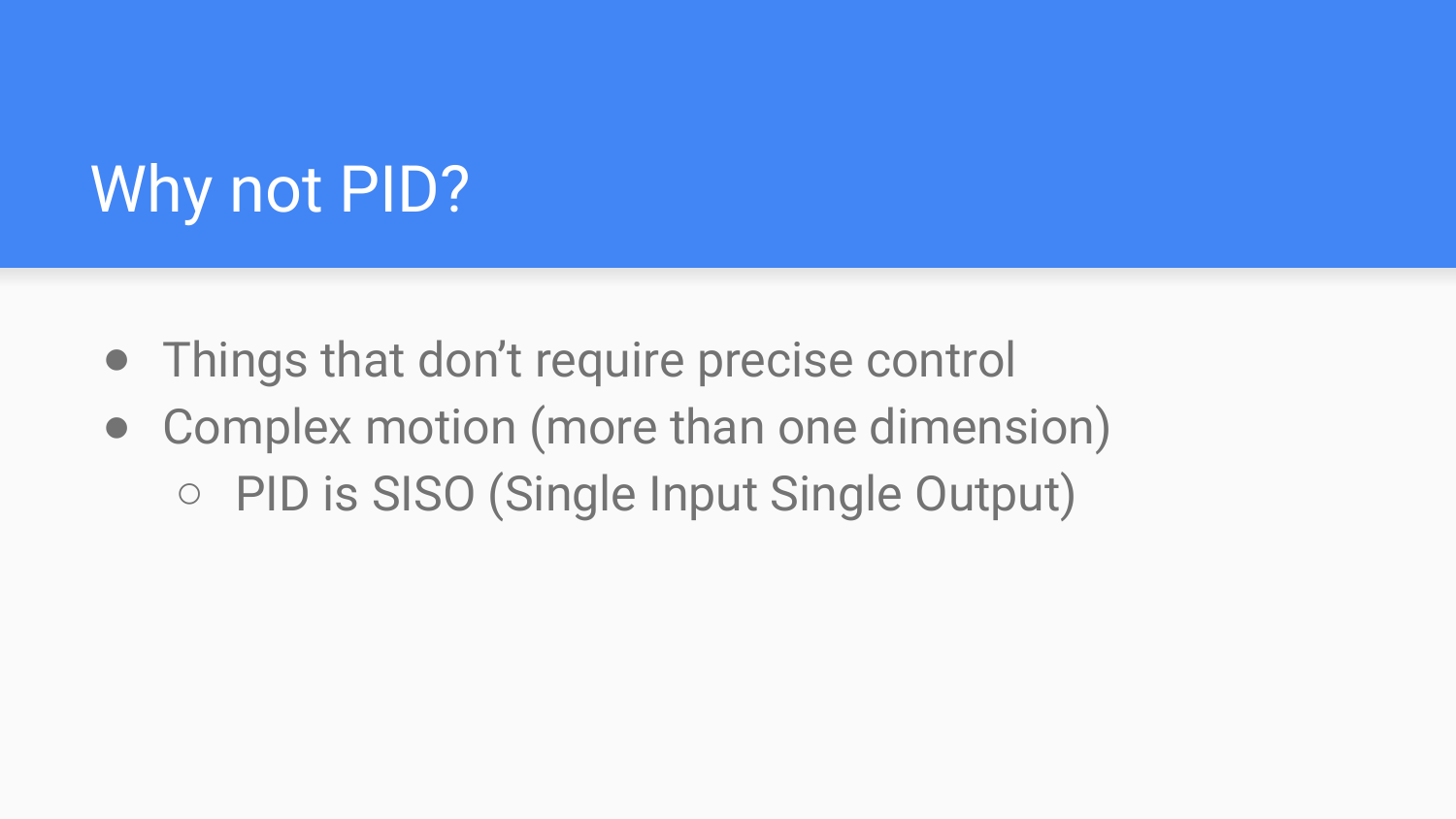

# Why not PID?
Things that don’t require precise control
Complex motion (more than one dimension)
PID is SISO (Single Input Single Output)